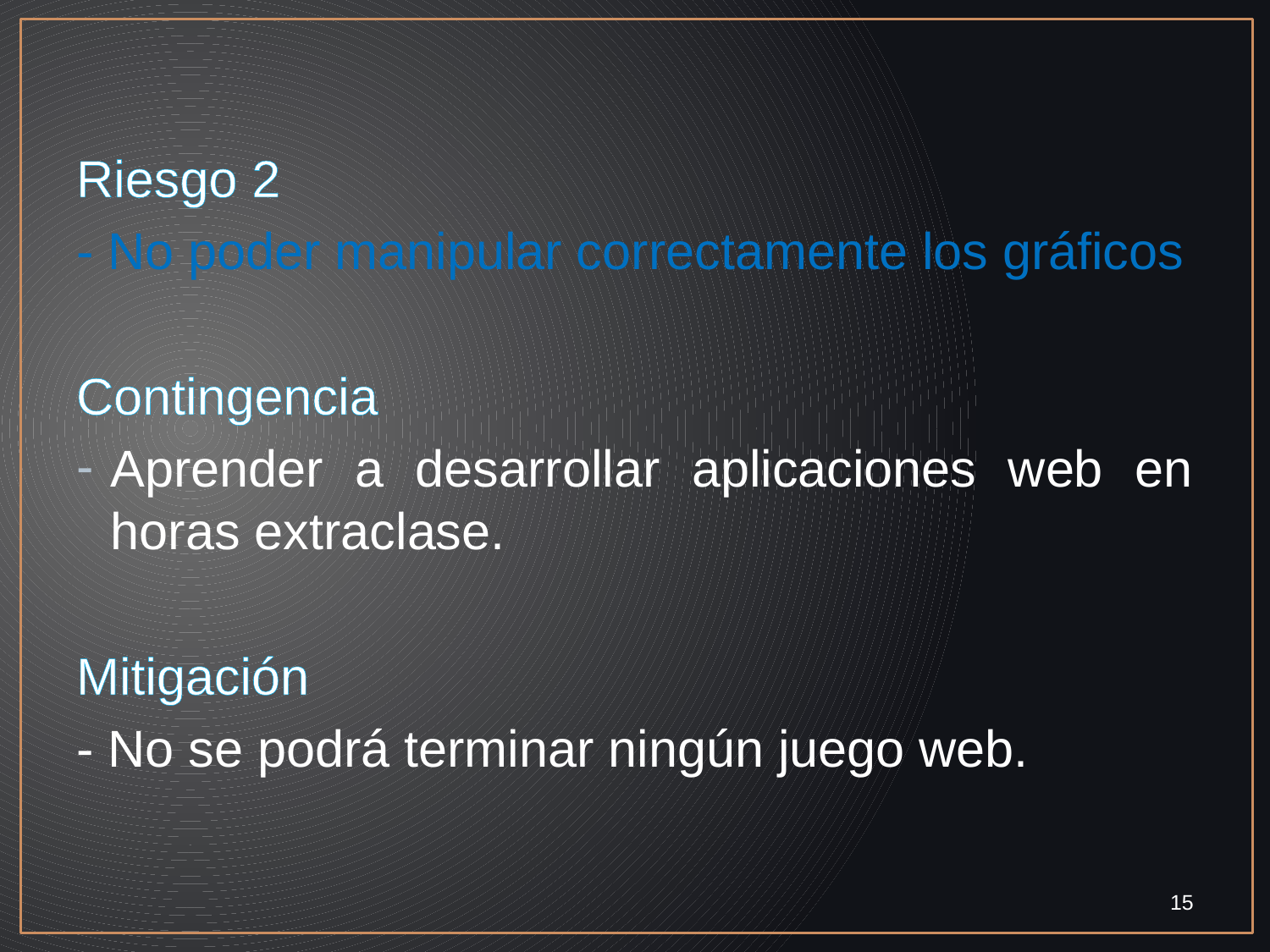

Riesgo 2
- No poder manipular correctamente los gráficos

Contingencia
Aprender a desarrollar aplicaciones web en horas extraclase.

Mitigación
- No se podrá terminar ningún juego web.

15